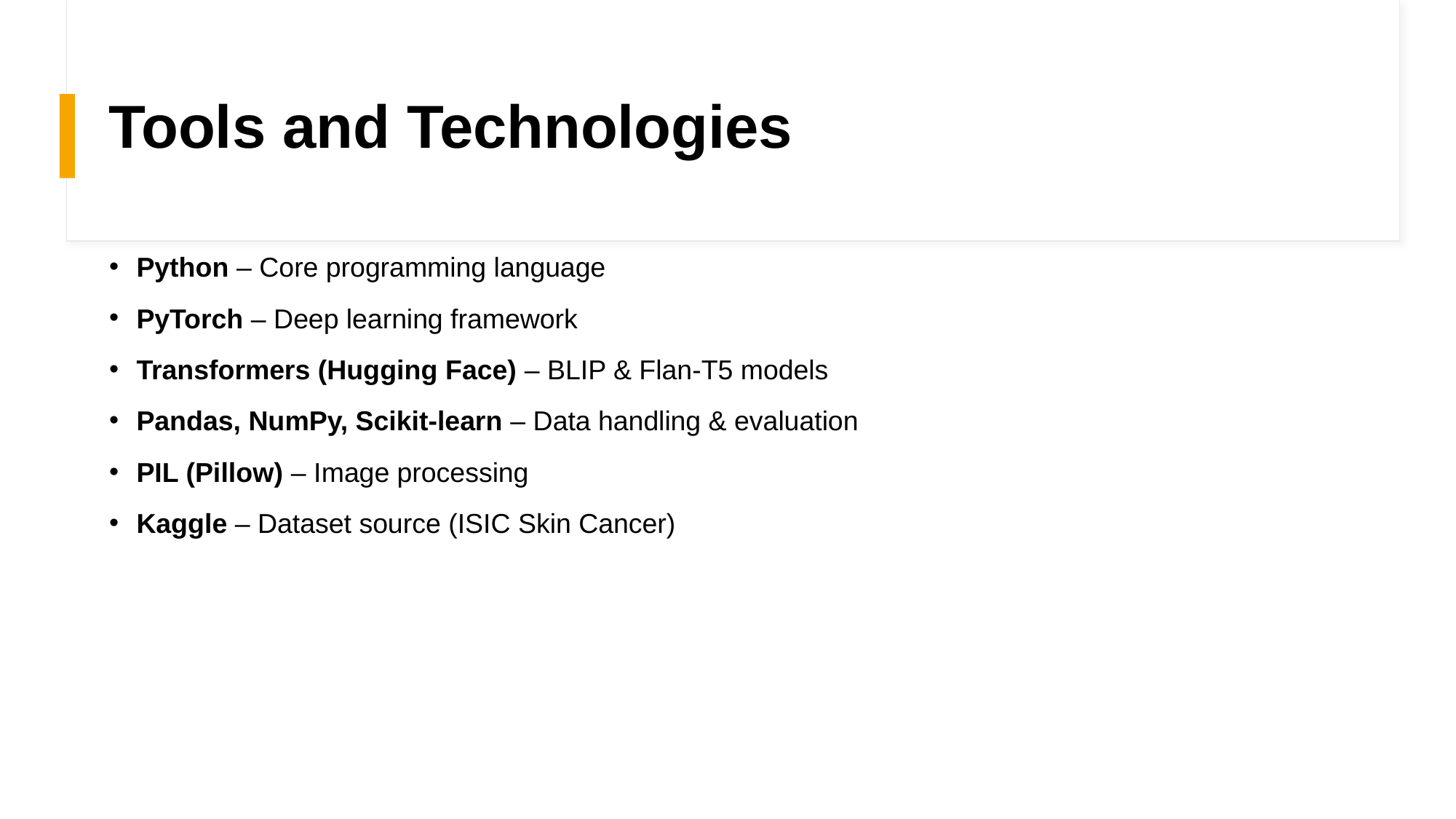

# Tools and Technologies

Python – Core programming language
PyTorch – Deep learning framework
Transformers (Hugging Face) – BLIP & Flan-T5 models
Pandas, NumPy, Scikit-learn – Data handling & evaluation
PIL (Pillow) – Image processing
Kaggle – Dataset source (ISIC Skin Cancer)